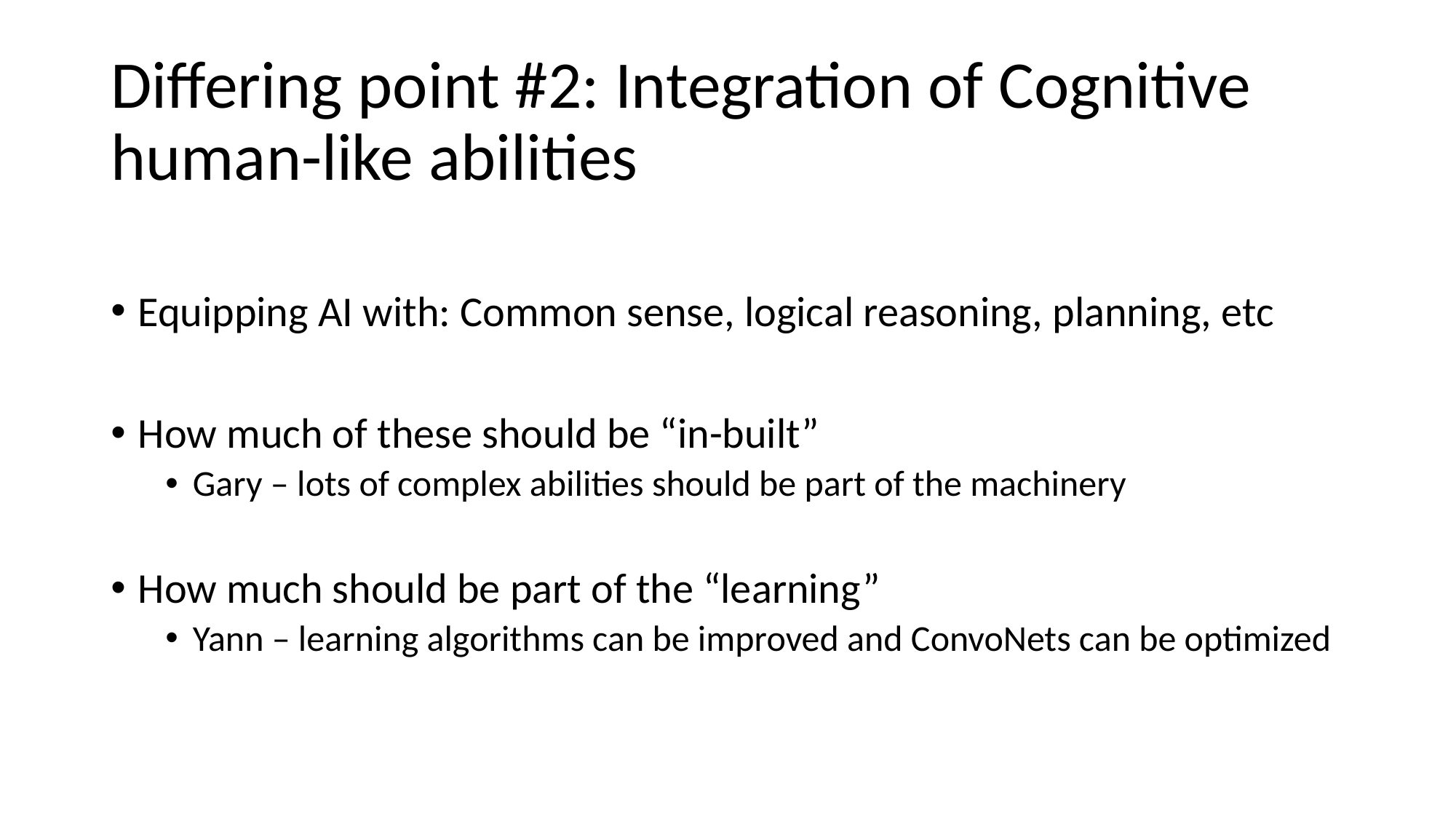

# Differing point #2: Integration of Cognitive human-like abilities

Equipping AI with: Common sense, logical reasoning, planning, etc

How much of these should be “in-built”
Gary – lots of complex abilities should be part of the machinery

How much should be part of the “learning”
Yann – learning algorithms can be improved and ConvoNets can be optimized